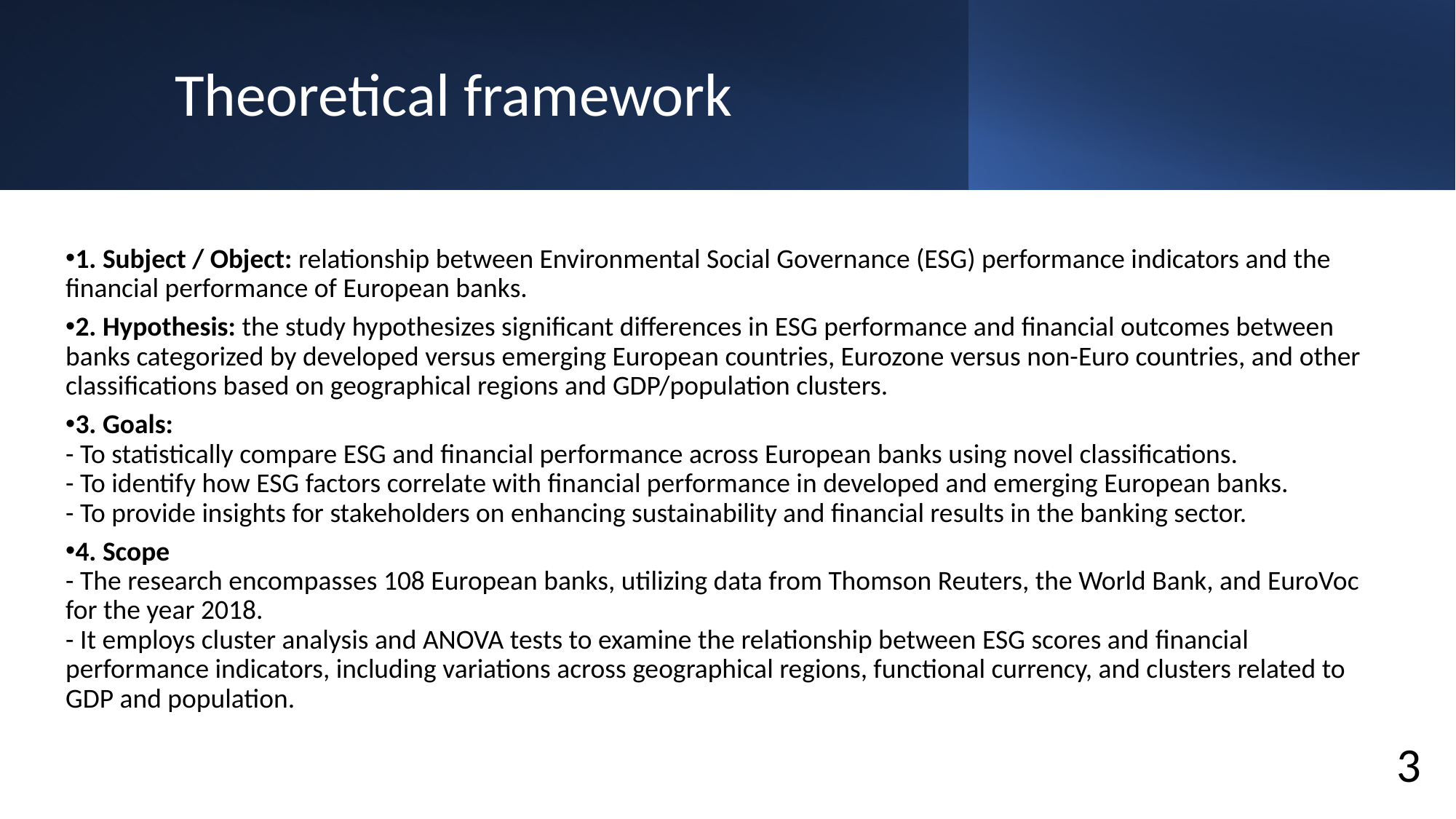

# Theoretical framework
1. Subject / Object: relationship between Environmental Social Governance (ESG) performance indicators and the financial performance of European banks.
2. Hypothesis: the study hypothesizes significant differences in ESG performance and financial outcomes between banks categorized by developed versus emerging European countries, Eurozone versus non-Euro countries, and other classifications based on geographical regions and GDP/population clusters.
3. Goals:
- To statistically compare ESG and financial performance across European banks using novel classifications.
- To identify how ESG factors correlate with financial performance in developed and emerging European banks.
- To provide insights for stakeholders on enhancing sustainability and financial results in the banking sector.
4. Scope
- The research encompasses 108 European banks, utilizing data from Thomson Reuters, the World Bank, and EuroVoc for the year 2018.
- It employs cluster analysis and ANOVA tests to examine the relationship between ESG scores and financial performance indicators, including variations across geographical regions, functional currency, and clusters related to GDP and population.

3